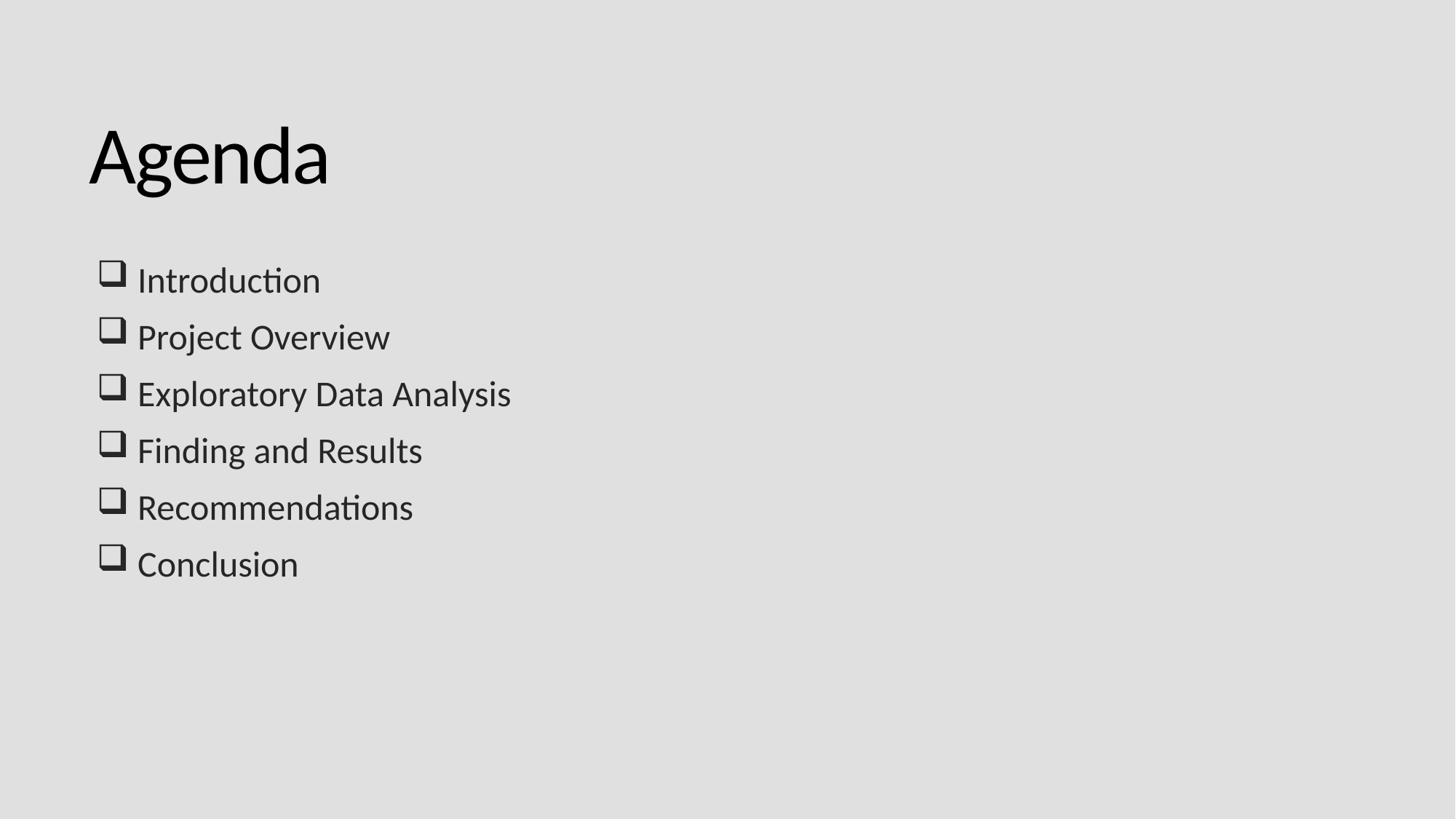

# Agenda
 Introduction
 Project Overview
 Exploratory Data Analysis
 Finding and Results
 Recommendations
 Conclusion